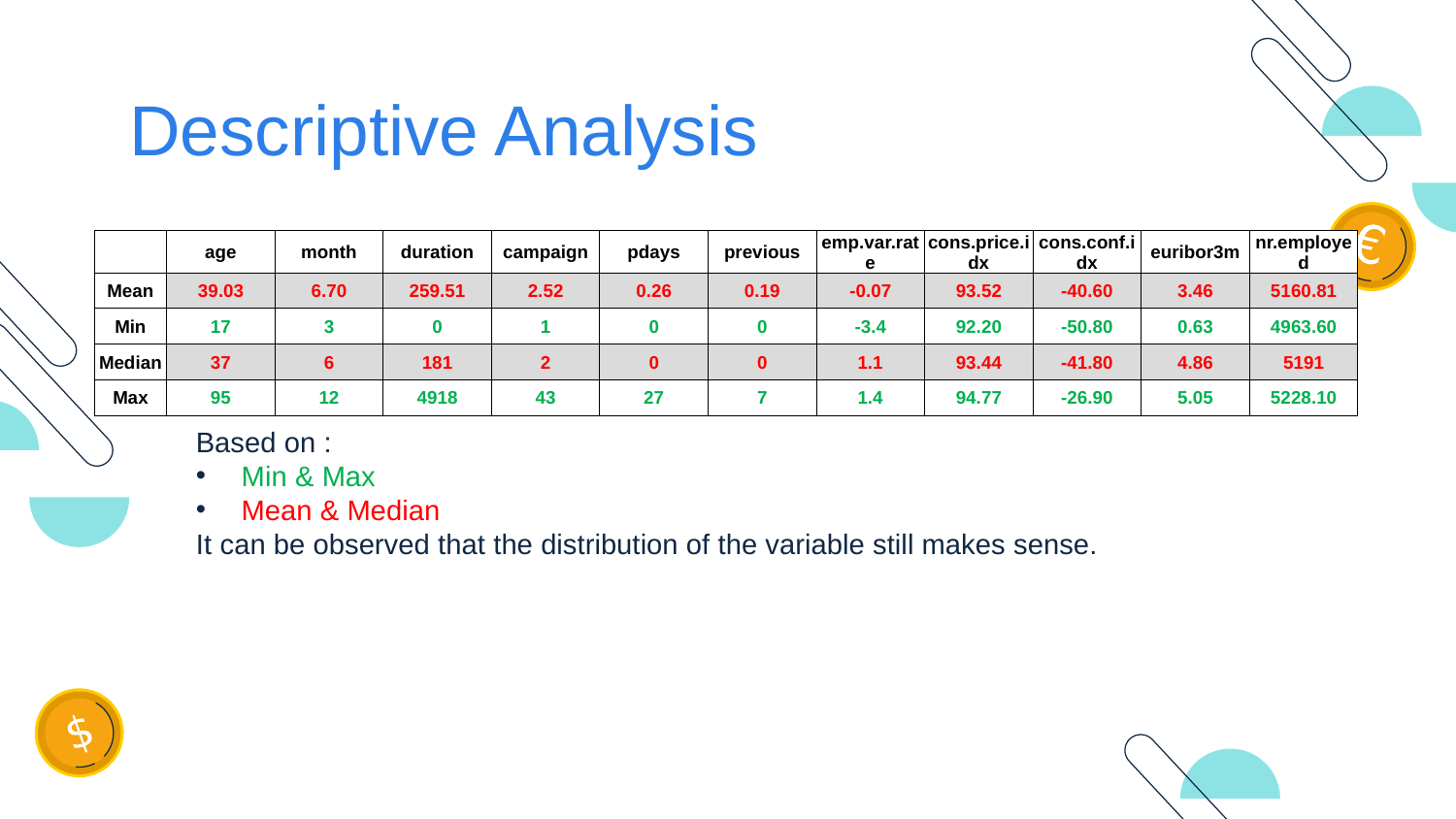

# Descriptive Analysis
|  | age | month | duration | campaign | pdays | previous | emp.var.rate | cons.price.idx | cons.conf.idx | euribor3m | nr.employed |
| --- | --- | --- | --- | --- | --- | --- | --- | --- | --- | --- | --- |
| Mean | 39.03 | 6.70 | 259.51 | 2.52 | 0.26 | 0.19 | -0.07 | 93.52 | -40.60 | 3.46 | 5160.81 |
| Min | 17 | 3 | 0 | 1 | 0 | 0 | -3.4 | 92.20 | -50.80 | 0.63 | 4963.60 |
| Median | 37 | 6 | 181 | 2 | 0 | 0 | 1.1 | 93.44 | -41.80 | 4.86 | 5191 |
| Max | 95 | 12 | 4918 | 43 | 27 | 7 | 1.4 | 94.77 | -26.90 | 5.05 | 5228.10 |
Based on :
Min & Max
Mean & Median
It can be observed that the distribution of the variable still makes sense.